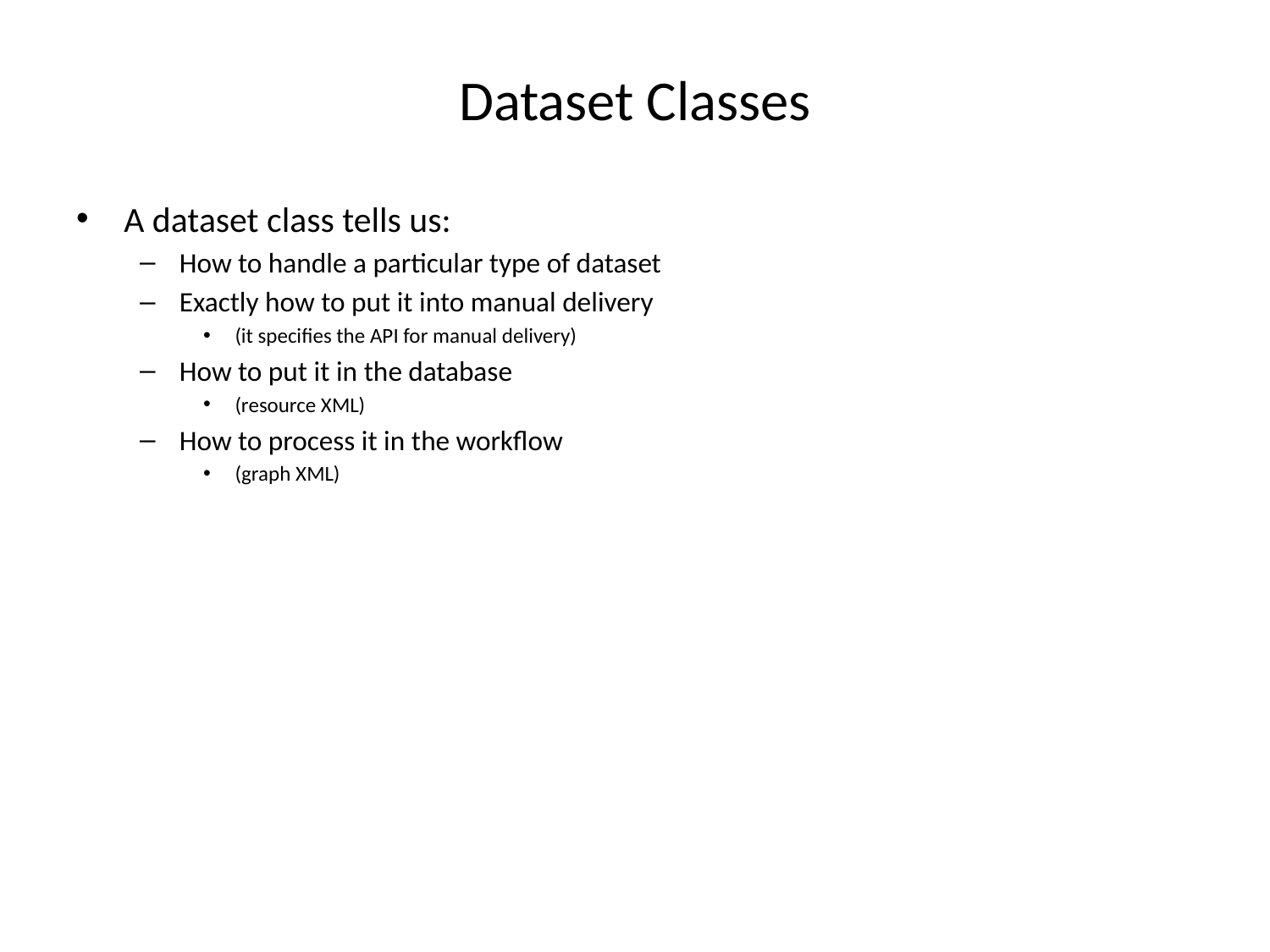

# Dataset Classes
A dataset class tells us:
How to handle a particular type of dataset
Exactly how to put it into manual delivery
(it specifies the API for manual delivery)
How to put it in the database
(resource XML)
How to process it in the workflow
(graph XML)